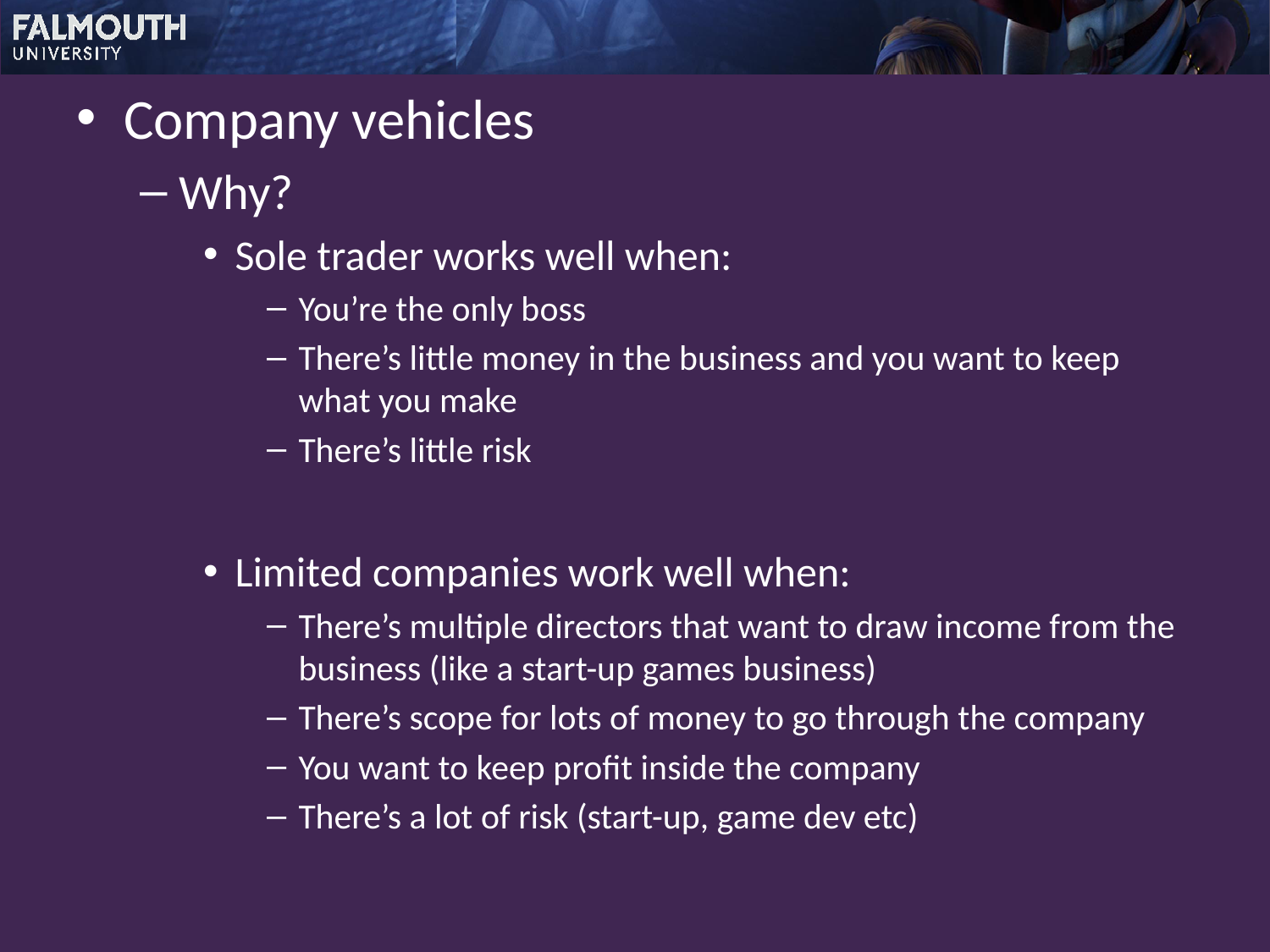

Company vehicles
Why?
Sole trader works well when:
You’re the only boss
There’s little money in the business and you want to keep what you make
There’s little risk

Limited companies work well when:
There’s multiple directors that want to draw income from the business (like a start-up games business)
There’s scope for lots of money to go through the company
You want to keep profit inside the company
There’s a lot of risk (start-up, game dev etc)